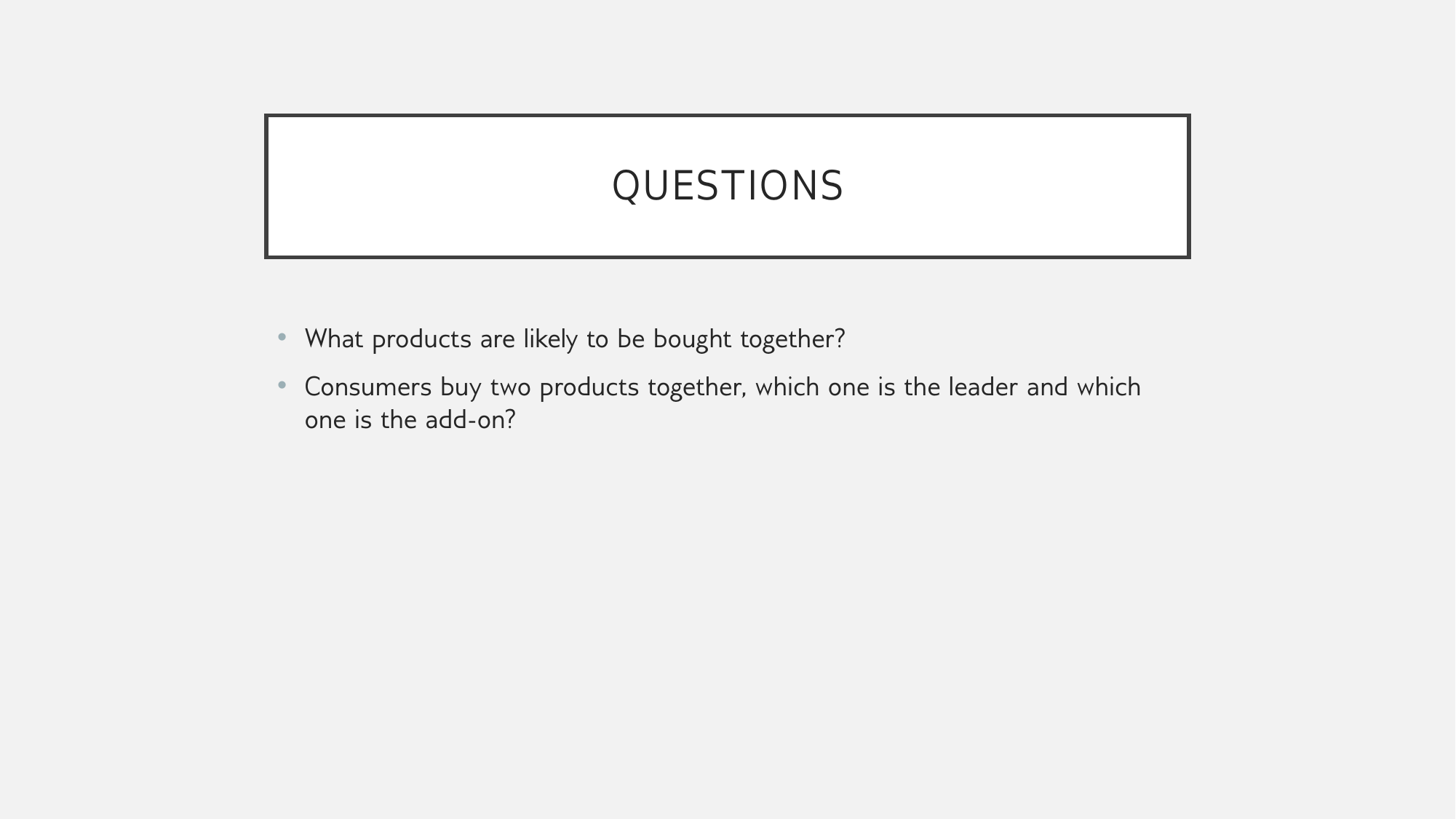

# Questions
What products are likely to be bought together?
Consumers buy two products together, which one is the leader and which one is the add-on?